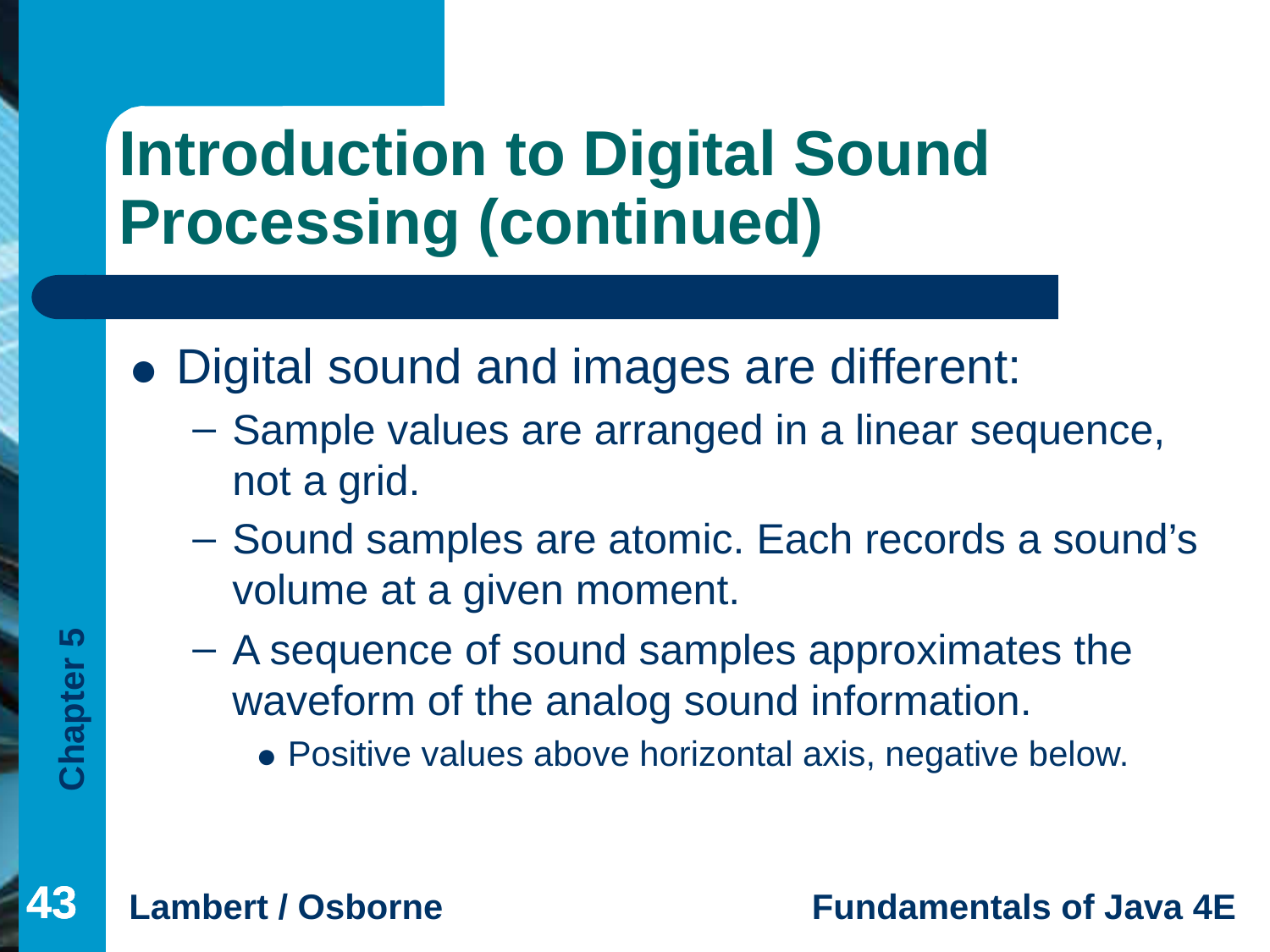

# Introduction to Digital Sound Processing (continued)
Digital sound and images are different:
Sample values are arranged in a linear sequence, not a grid.
Sound samples are atomic. Each records a sound’s volume at a given moment.
A sequence of sound samples approximates the waveform of the analog sound information.
Positive values above horizontal axis, negative below.
43
43
43